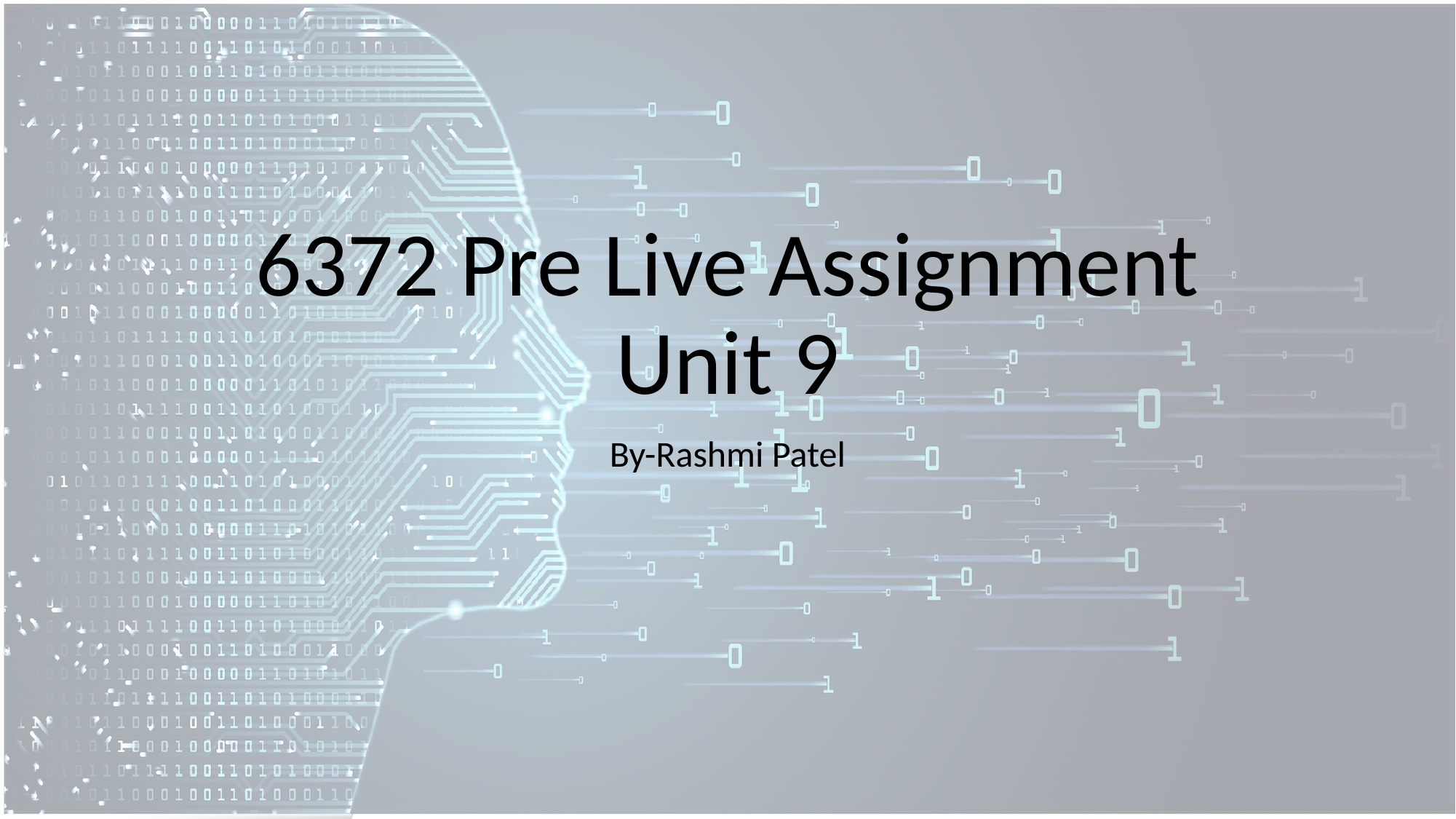

# 6372 Pre Live Assignment Unit 9
By-Rashmi Patel